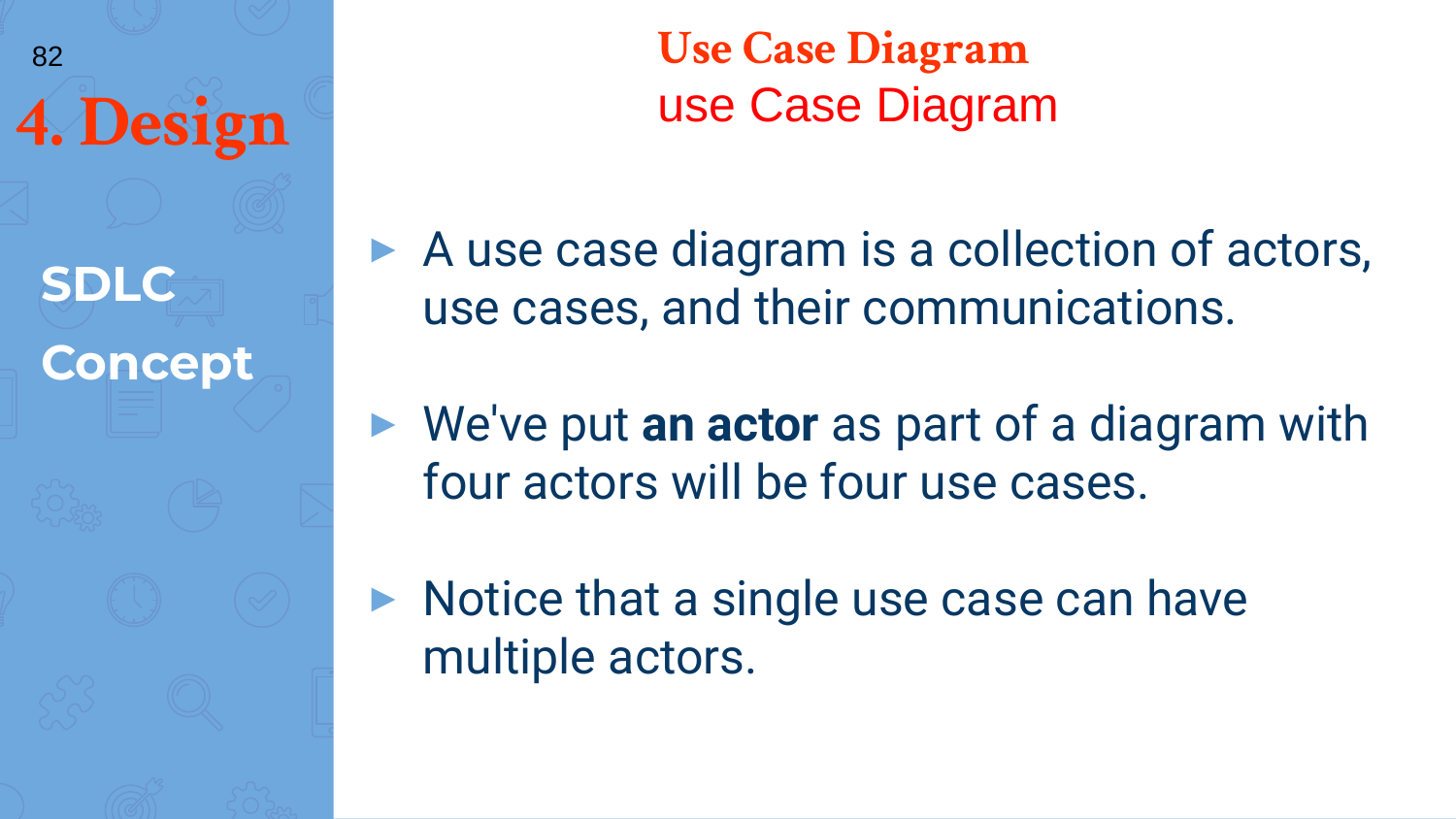

Use Case Diagram
use Case Diagram
82
# 4. Design
A use case diagram is a collection of actors, use cases, and their communications.

We've put an actor as part of a diagram with four actors will be four use cases.

Notice that a single use case can have multiple actors.

SDLC
Concept